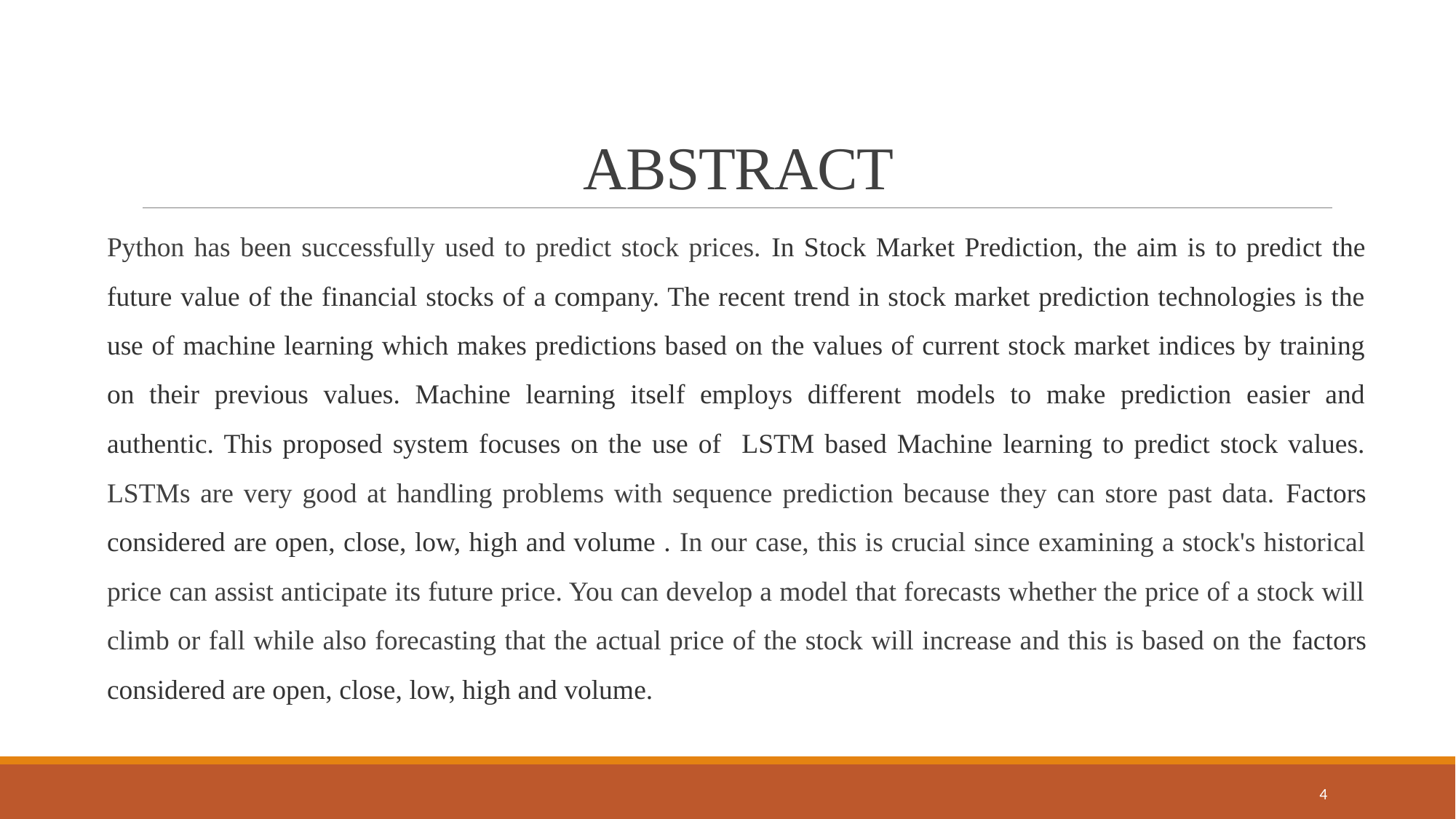

# ABSTRACT
Python has been successfully used to predict stock prices. In Stock Market Prediction, the aim is to predict the future value of the financial stocks of a company. The recent trend in stock market prediction technologies is the use of machine learning which makes predictions based on the values of current stock market indices by training on their previous values. Machine learning itself employs different models to make prediction easier and authentic. This proposed system focuses on the use of  LSTM based Machine learning to predict stock values. LSTMs are very good at handling problems with sequence prediction because they can store past data. Factors considered are open, close, low, high and volume . In our case, this is crucial since examining a stock's historical price can assist anticipate its future price. You can develop a model that forecasts whether the price of a stock will climb or fall while also forecasting that the actual price of the stock will increase and this is based on the factors considered are open, close, low, high and volume.

4